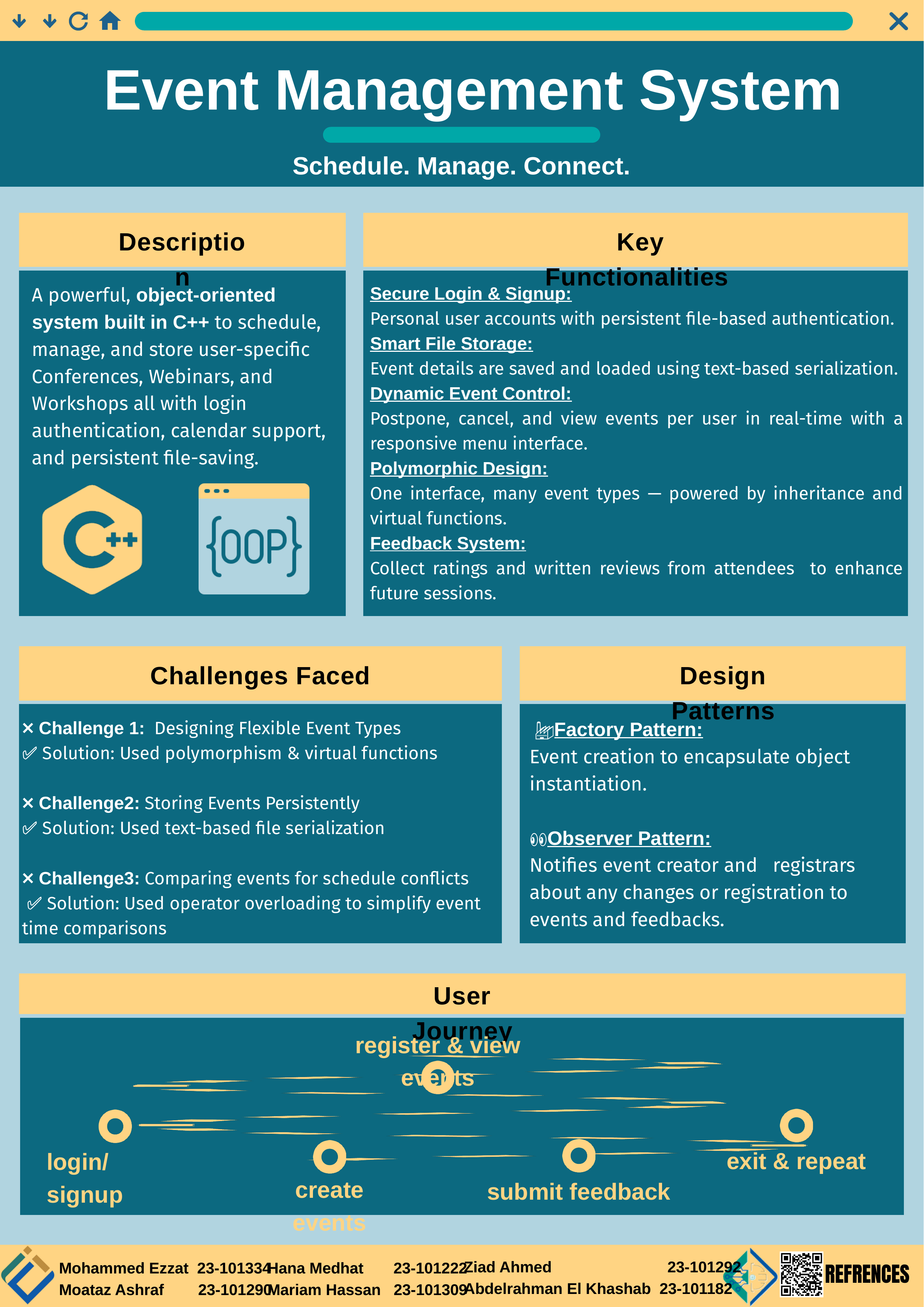

Event Management System

Schedule. Manage. Connect.

Description
 Key Functionalities

A powerful, object-oriented system built in C++ to schedule, manage, and store user-specific Conferences, Webinars, and Workshops all with login authentication, calendar support, and persistent file-saving.
Secure Login & Signup:
Personal user accounts with persistent file-based authentication.
Smart File Storage:
Event details are saved and loaded using text-based serialization.
Dynamic Event Control:
Postpone, cancel, and view events per user in real-time with a responsive menu interface.
Polymorphic Design:
One interface, many event types — powered by inheritance and virtual functions.
Feedback System:
Collect ratings and written reviews from attendees  to enhance future sessions.

Challenges Faced
Design Patterns

❌ Challenge 1:  Designing Flexible Event Types
✅ Solution: Used polymorphism & virtual functions

❌ Challenge2: Storing Events Persistently
✅ Solution: Used text-based file serialization

❌ Challenge3: Comparing events for schedule conflicts
 ✅ Solution: Used operator overloading to simplify event time comparisons
 🏭Factory Pattern:
Event creation to encapsulate object instantiation.

👀Observer Pattern:
Notifies event creator and   registrars about any changes or registration to events and feedbacks.

User Journey

register & view events

exit & repeat
login/signup
create events
submit feedback

Ziad Ahmed                           23-101292
Abdelrahman El Khashab  23-101182
Hana Medhat       23-101222
Mariam Hassan   23-101309
Mohammed Ezzat  23-101334
Moataz Ashraf        23-101290
REFRENCES